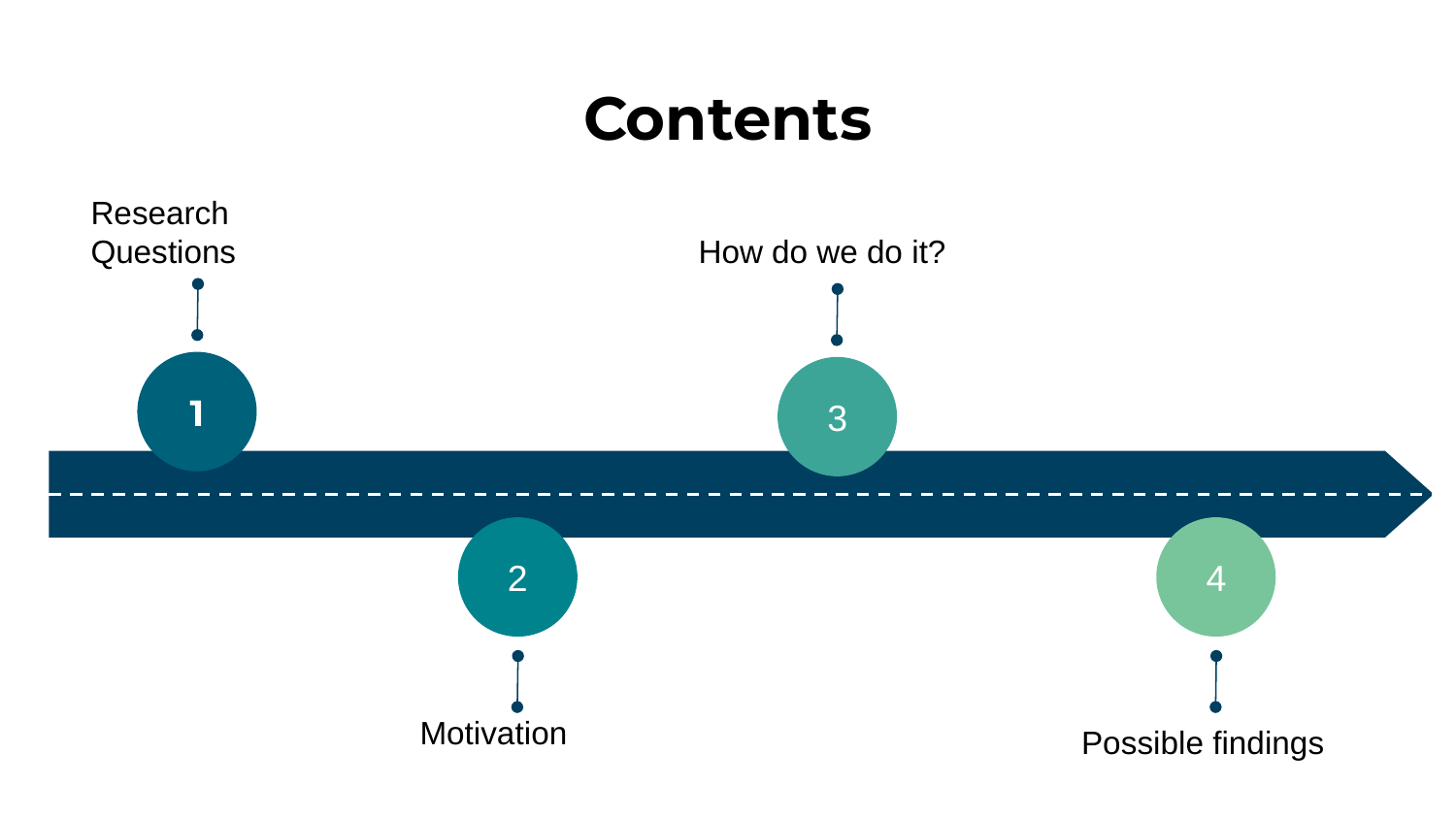

# Contents

Research Questions
  How do we do it?
1
3

2
4
    Motivation
Possible findings